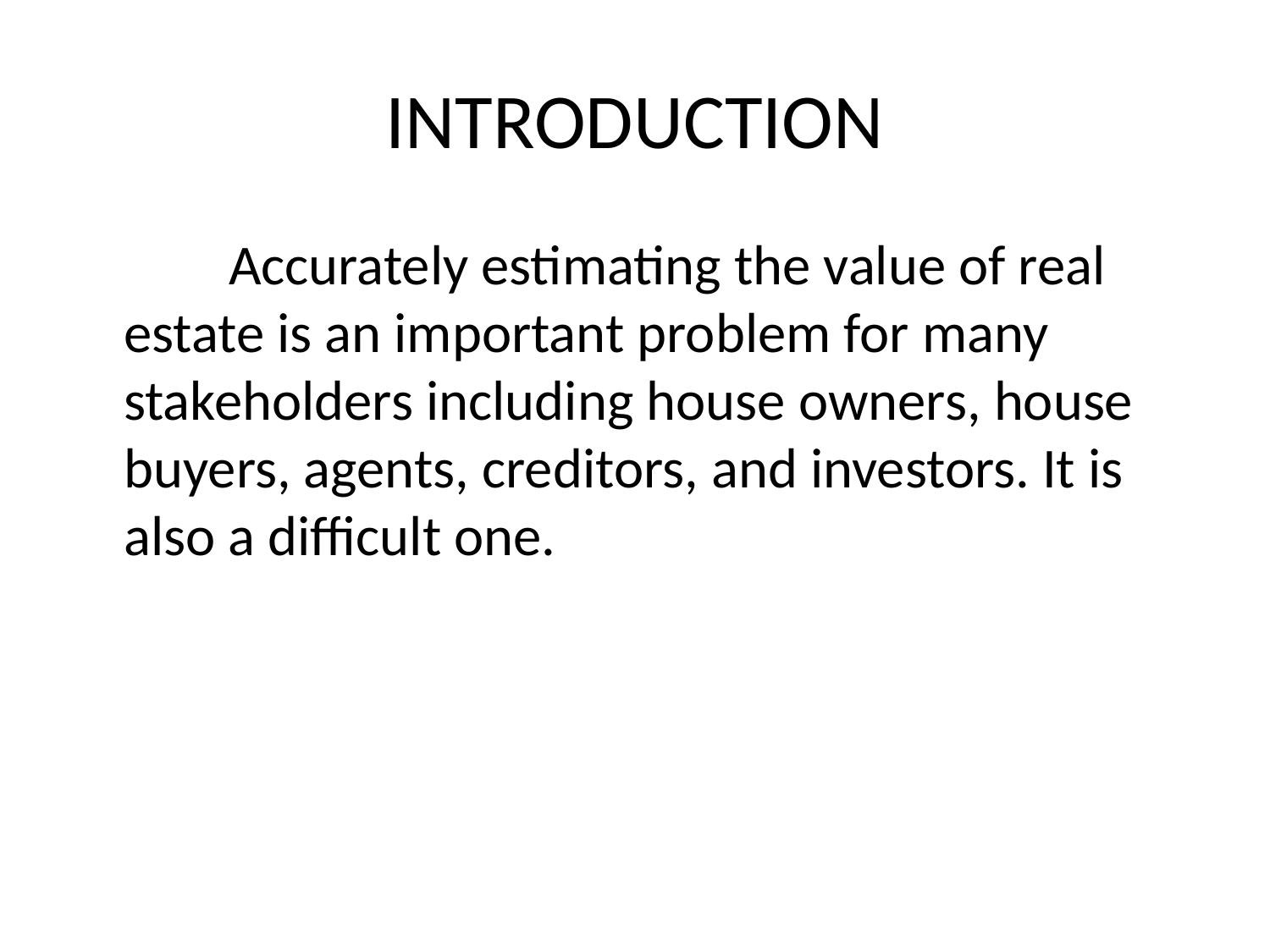

# INTRODUCTION
            Accurately estimating the value of real estate is an important problem for many stakeholders including house owners, house buyers, agents, creditors, and investors. It is also a difficult one.